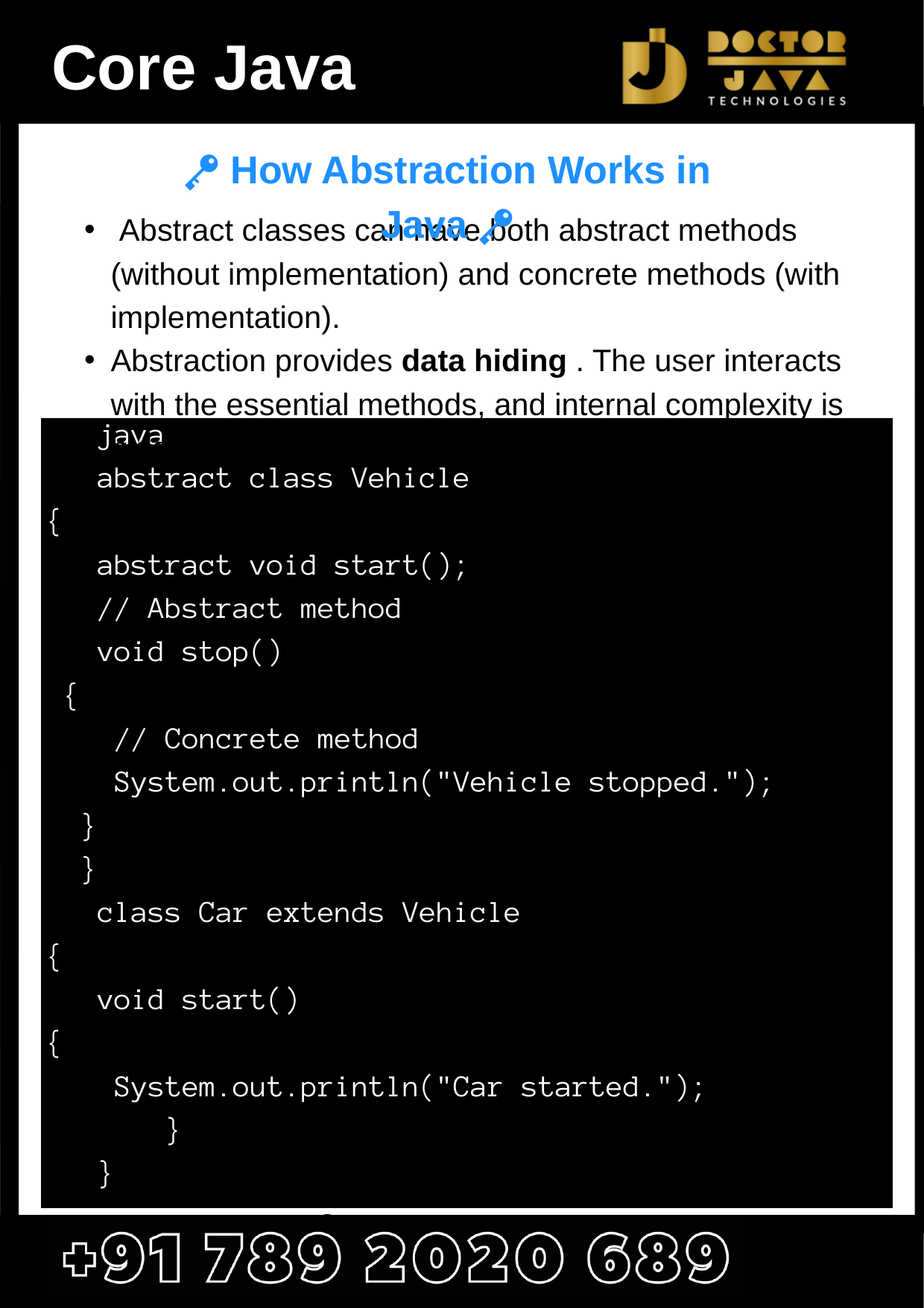

Core Java

🔑 How Abstraction Works in Java 🔑
 Abstract classes can have both abstract methods (without implementation) and concrete methods (with implementation).
Abstraction provides data hiding . The user interacts with the essential methods, and internal complexity is hidden.

   java
   abstract class Vehicle
{
   abstract void start();
   // Abstract method
   void stop()
 {
    // Concrete method
    System.out.println("Vehicle stopped.");
  }
  }
   class Car extends Vehicle
{
   void start()
{
    System.out.println("Car started.");
       }
   }